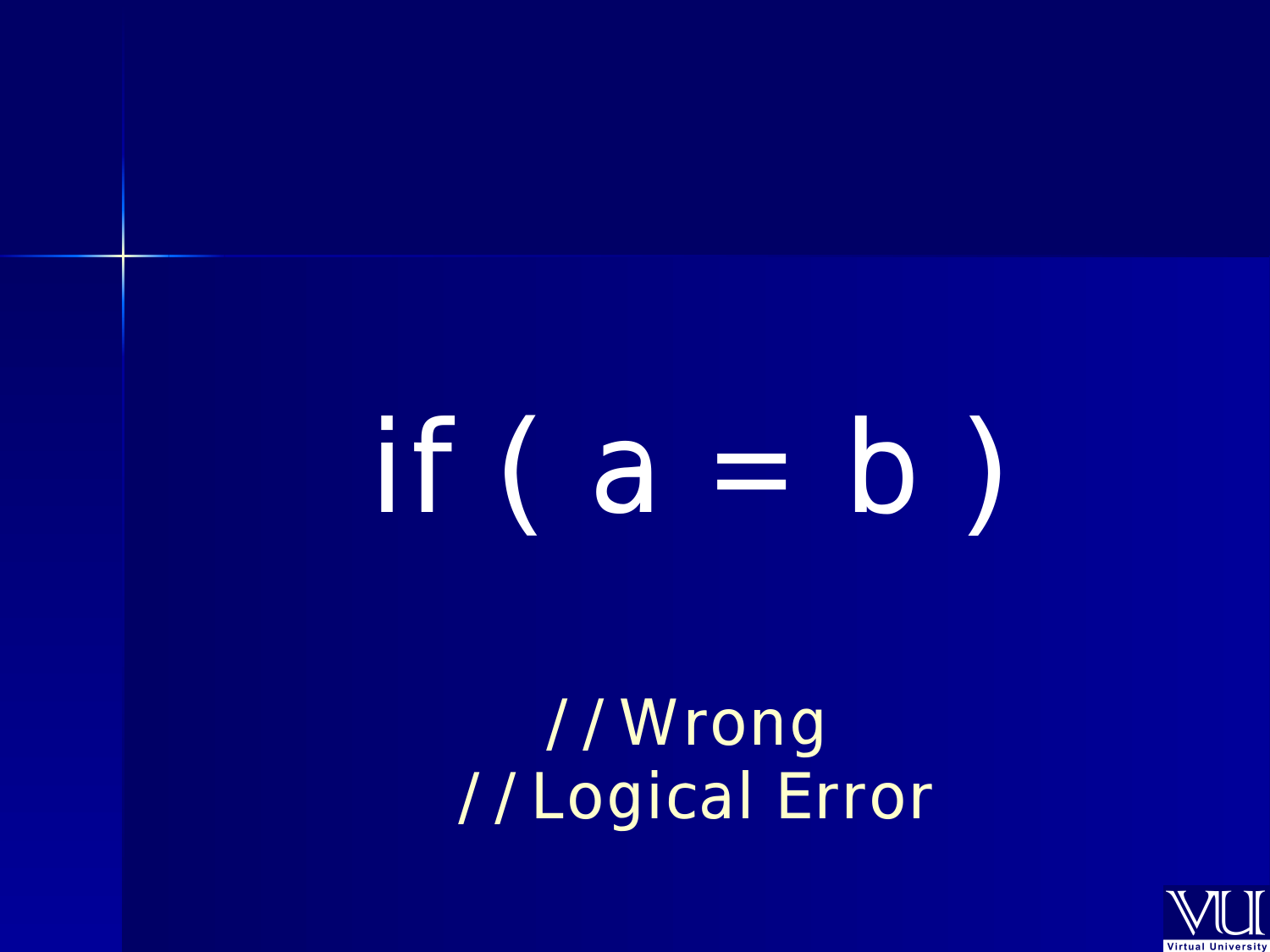

if ( a = b )

//Wrong
//Logical Error